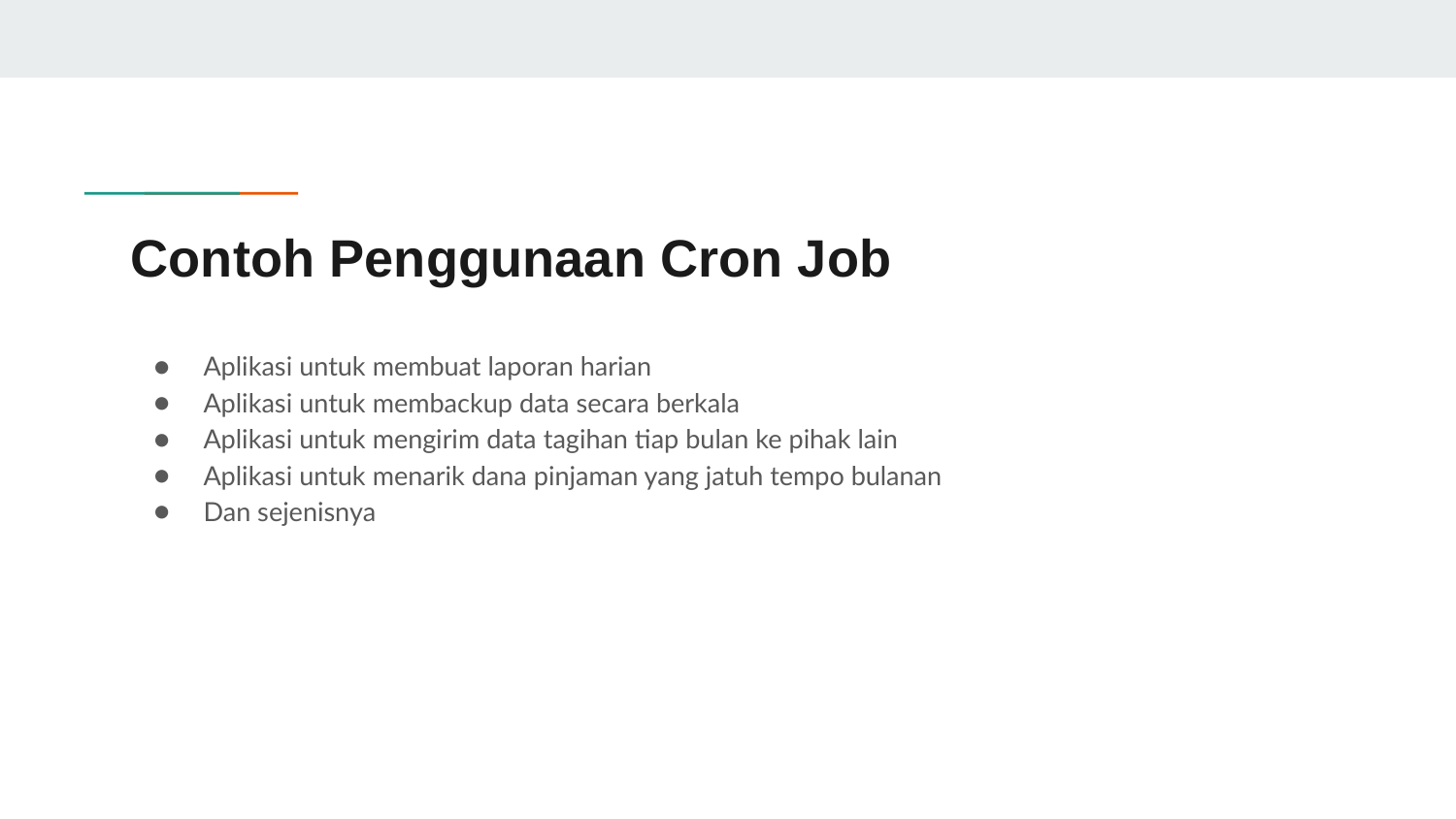

# Contoh Penggunaan Cron Job
Aplikasi untuk membuat laporan harian
Aplikasi untuk membackup data secara berkala
Aplikasi untuk mengirim data tagihan tiap bulan ke pihak lain
Aplikasi untuk menarik dana pinjaman yang jatuh tempo bulanan
Dan sejenisnya